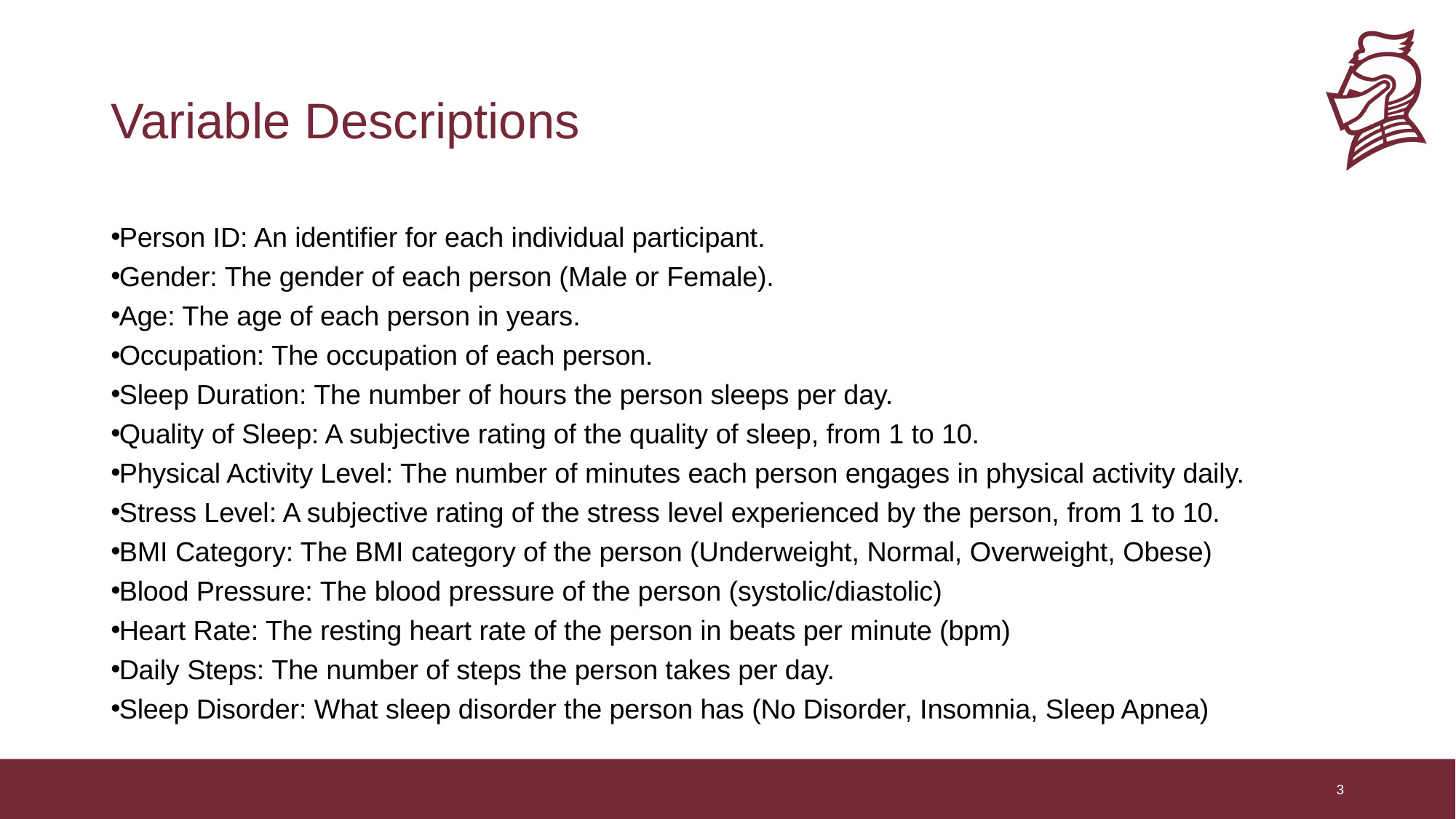

# Variable Descriptions
Person ID: An identifier for each individual participant.
Gender: The gender of each person (Male or Female).
Age: The age of each person in years.
Occupation: The occupation of each person.
Sleep Duration: The number of hours the person sleeps per day.
Quality of Sleep: A subjective rating of the quality of sleep, from 1 to 10.
Physical Activity Level: The number of minutes each person engages in physical activity daily.
Stress Level: A subjective rating of the stress level experienced by the person, from 1 to 10.
BMI Category: The BMI category of the person (Underweight, Normal, Overweight, Obese)
Blood Pressure: The blood pressure of the person (systolic/diastolic)
Heart Rate: The resting heart rate of the person in beats per minute (bpm)
Daily Steps: The number of steps the person takes per day.
Sleep Disorder: What sleep disorder the person has (No Disorder, Insomnia, Sleep Apnea)

3